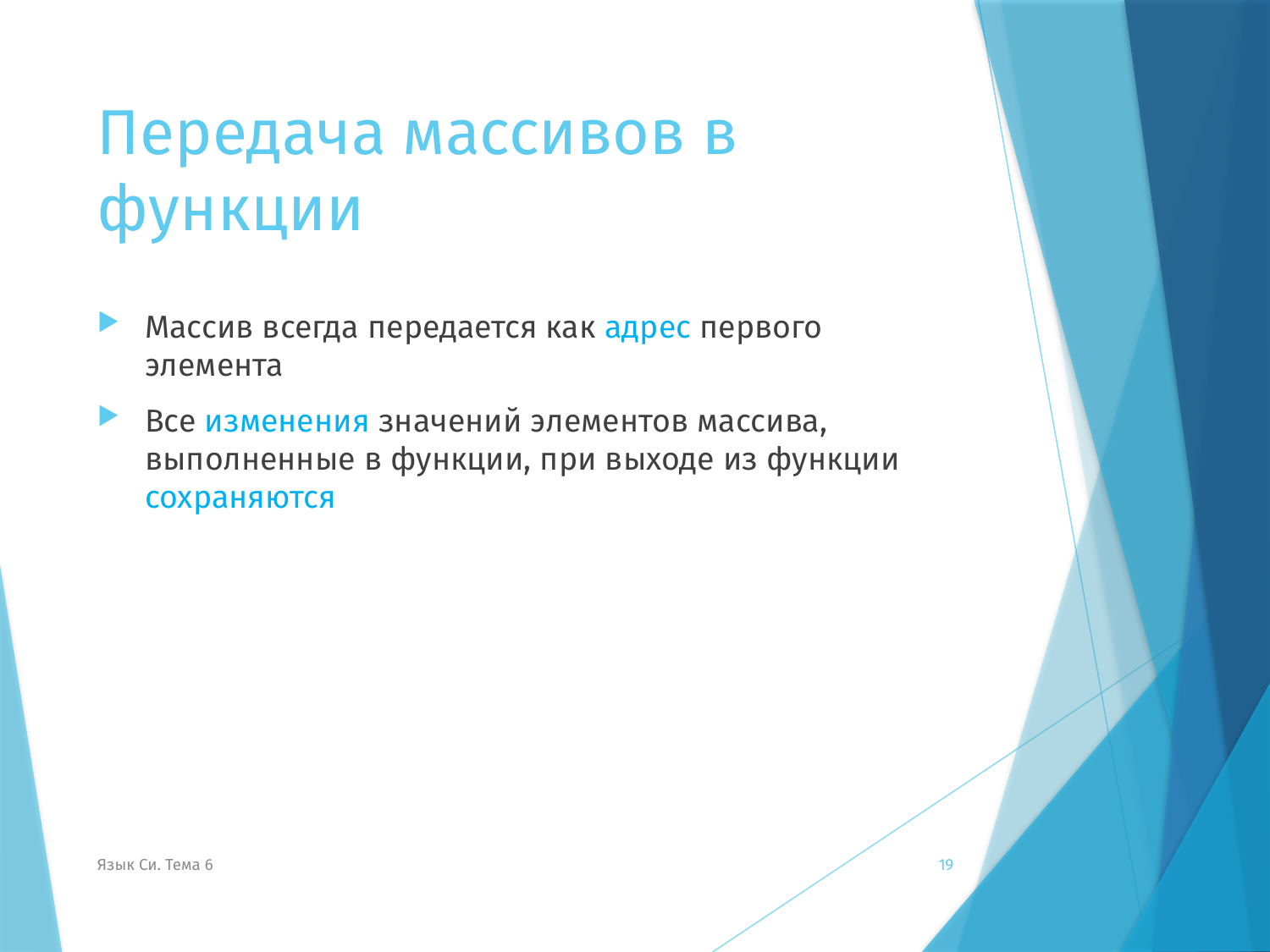

# Передача массивов в функции
Массив всегда передается как адрес первого элемента
Все изменения значений элементов массива, выполненные в функции, при выходе из функции сохраняются
Язык Си. Тема 6
19